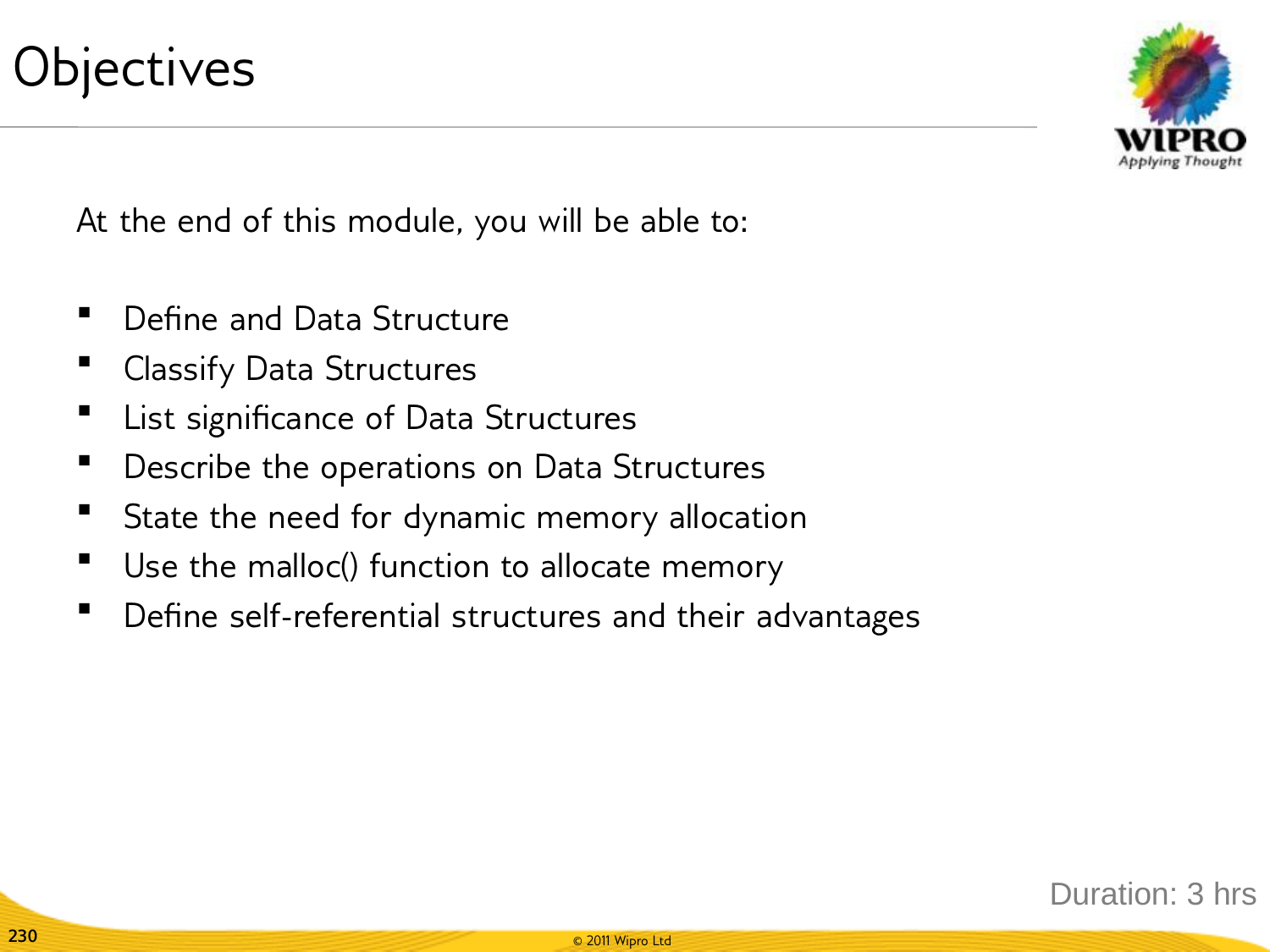

Objectives
At the end of this module, you will be able to:

Define and Data Structure
Classify Data Structures
List significance of Data Structures
Describe the operations on Data Structures
State the need for dynamic memory allocation
Use the malloc() function to allocate memory
Define self-referential structures and their advantages

Duration: 3 hrs